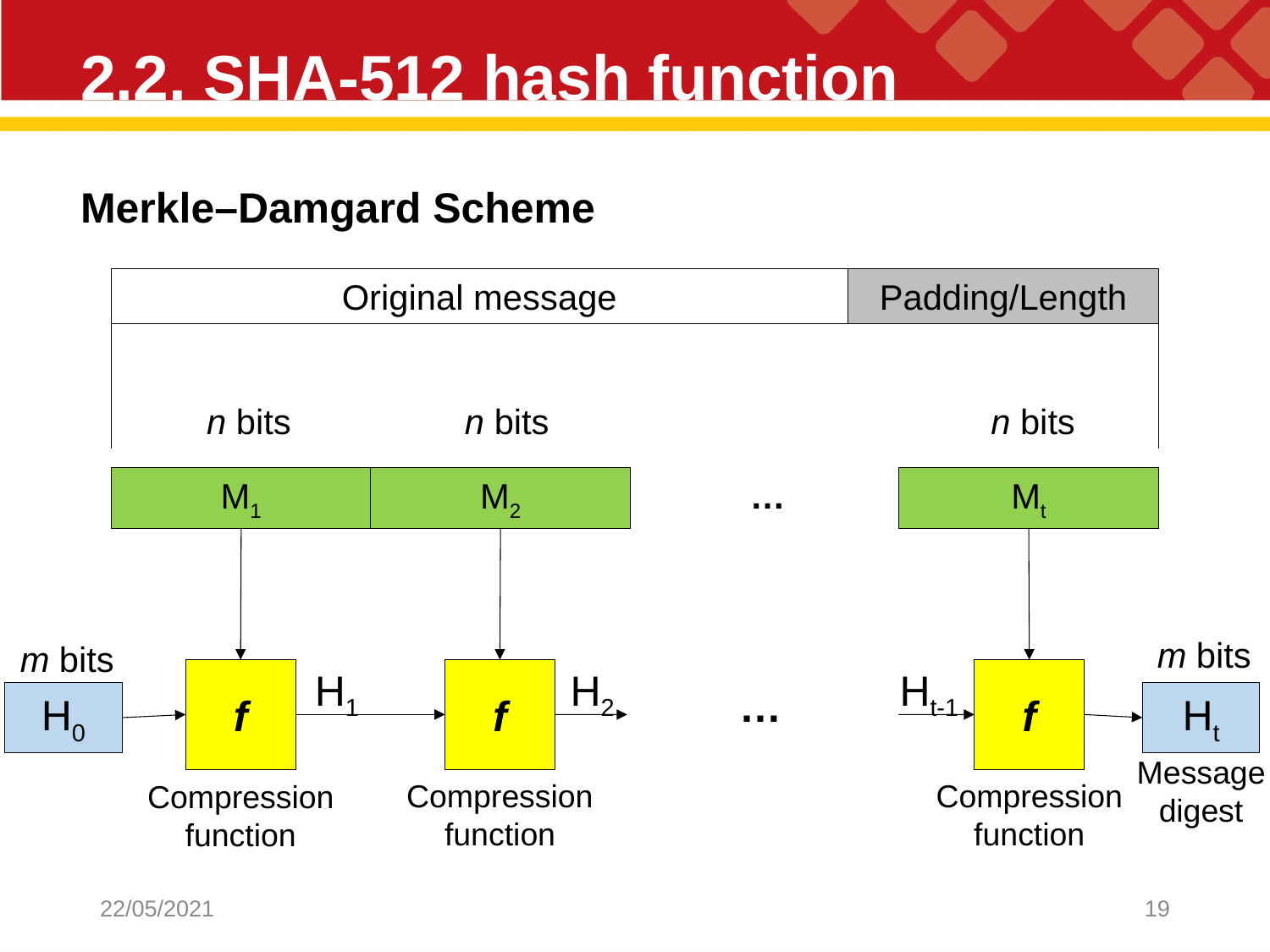

# 2.2. SHA-512 hash function
Merkle–Damgard Scheme
Original message
Padding/Length
n bits
n bits
n bits
M1
M2
…
Mt
m bits
m bits
H1
H2
Ht-1
f
f
f
…
Ht
H0
Message digest
Compression function
Compression function
Compression function
22/05/2021
19